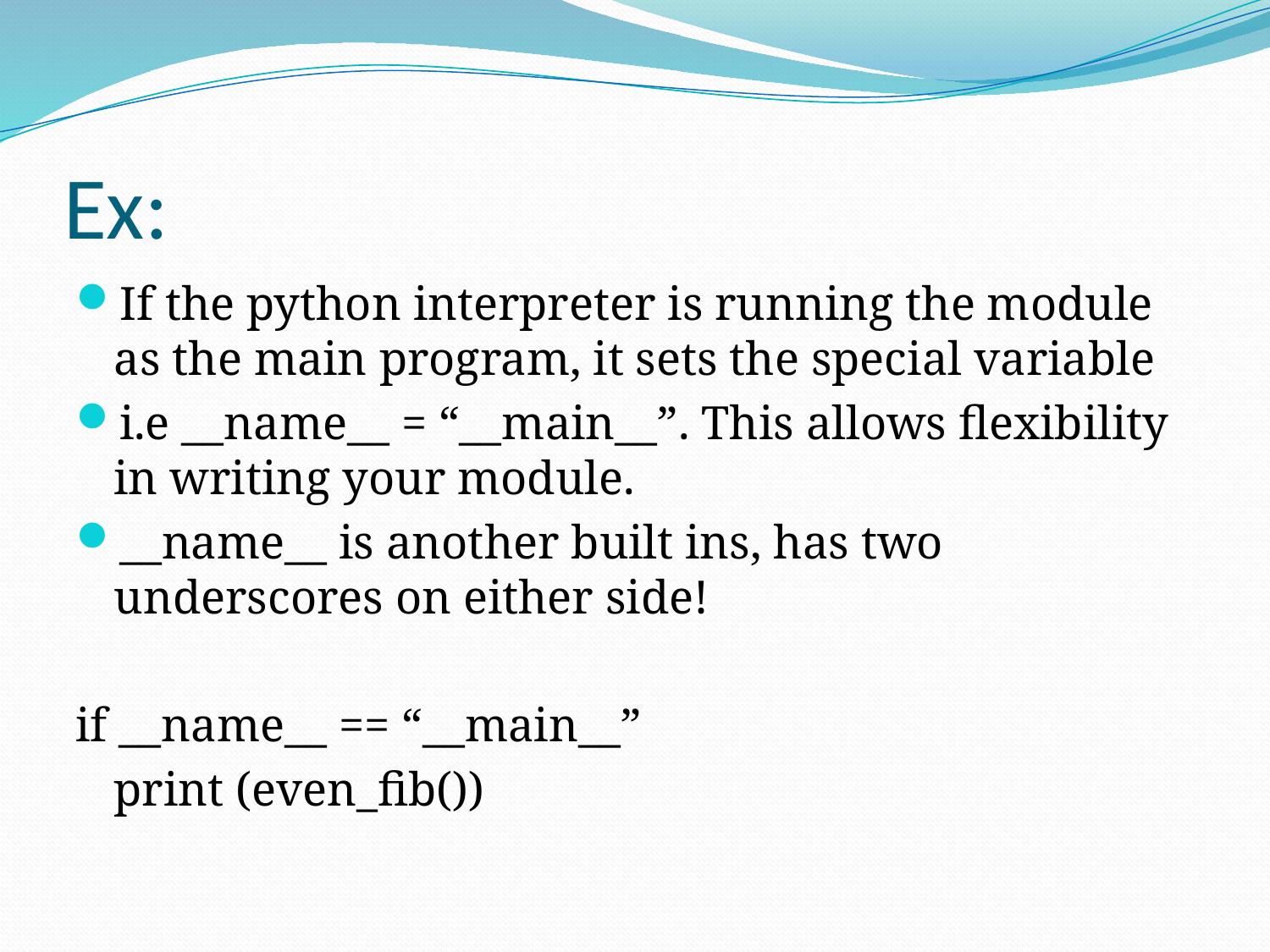

# Ex:
If the python interpreter is running the module as the main program, it sets the special variable
i.e __name__ = “__main__”. This allows flexibility in writing your module.
__name__ is another built ins, has two underscores on either side!

if __name__ == “__main__”
	print (even_fib())